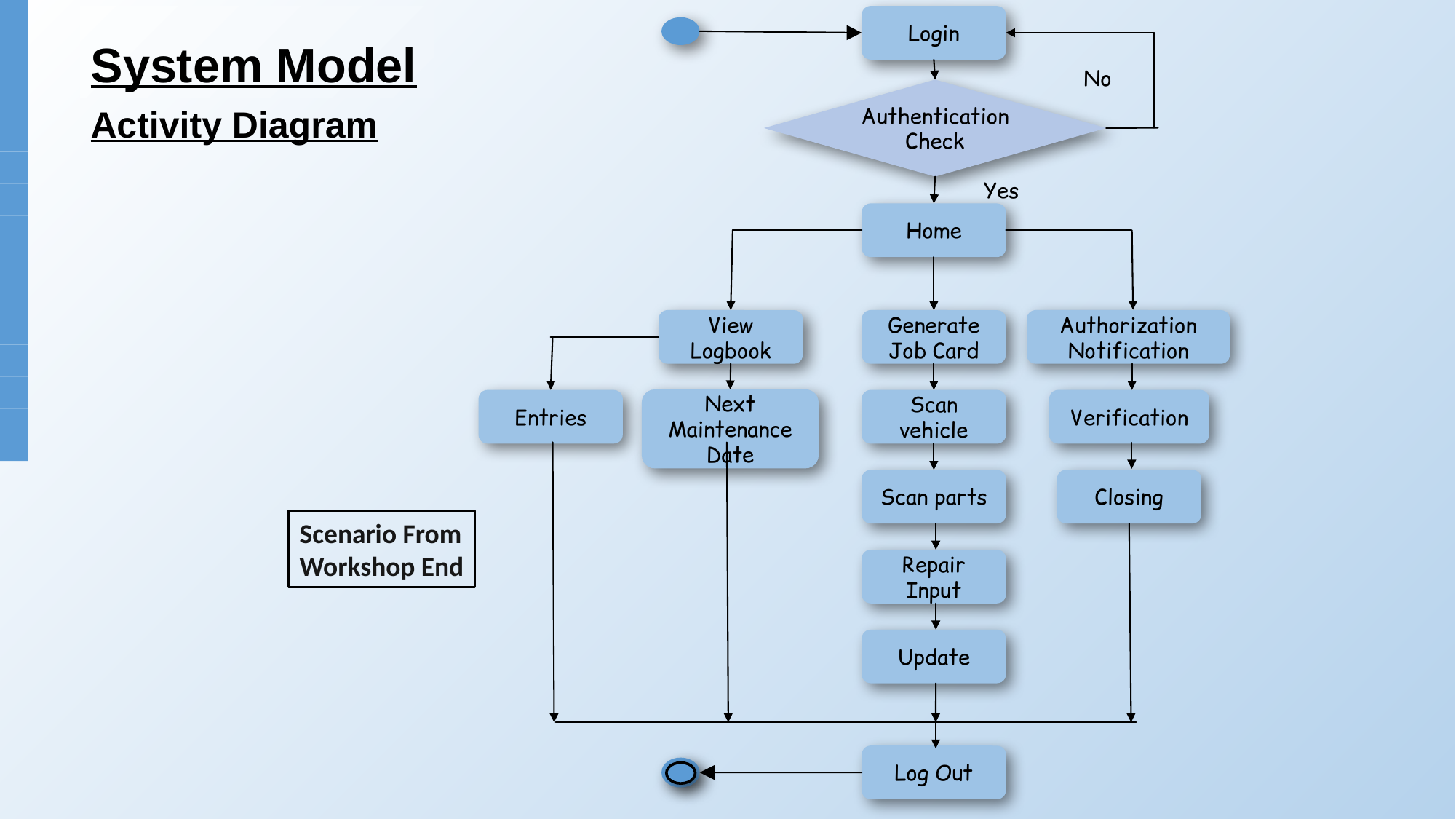

labiba
System Model
Login

No
Authentication Check

Activity Diagram

Yes

Home

View Logbook
Generate Job Card
Authorization Notification

Next Maintenance Date
Entries
Verification
Scan vehicle

Closing
Scan parts
Scenario From Workshop End
Repair Input
Update
Log Out